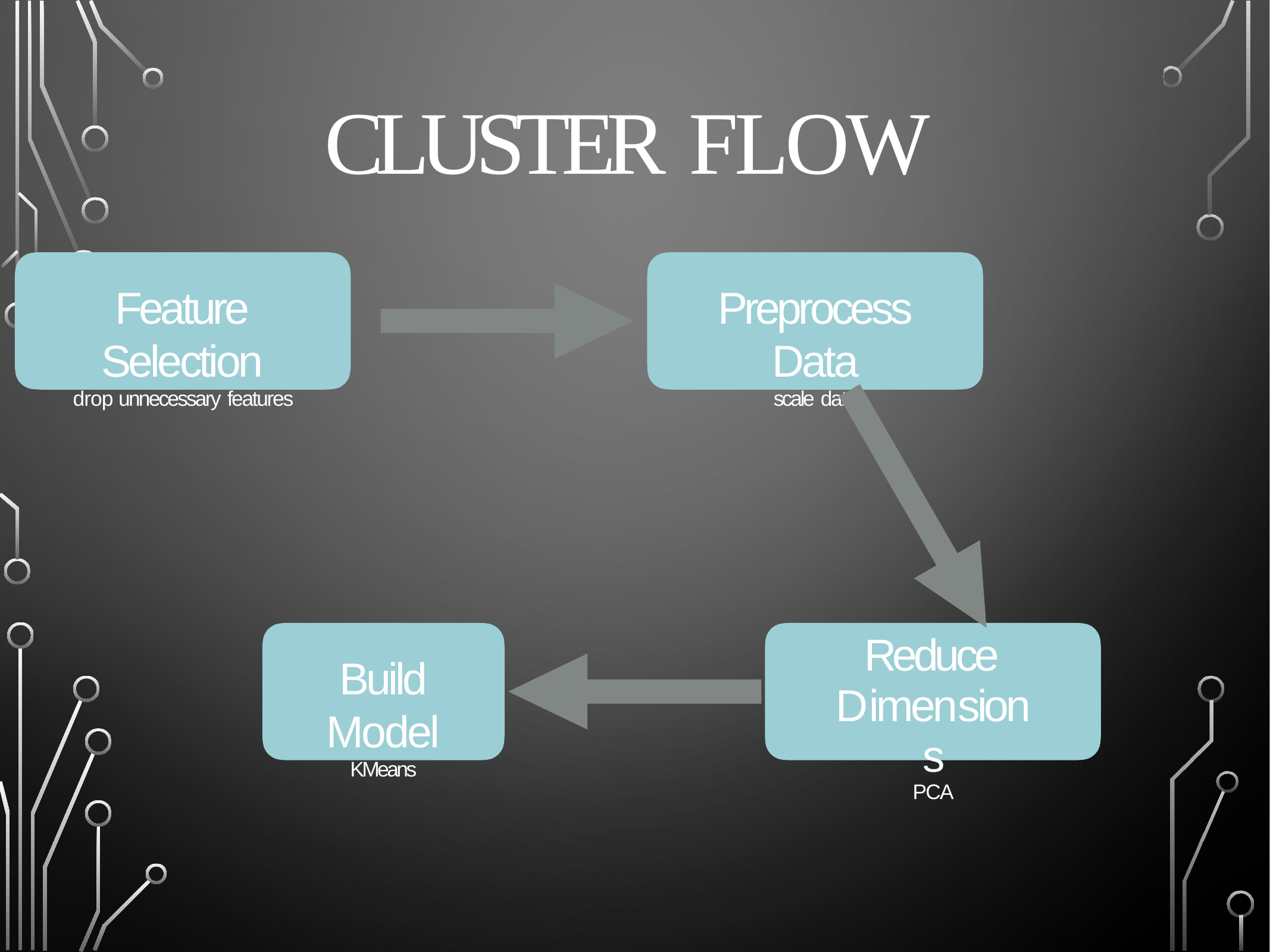

# CLUSTER FLOW

Feature Selection
drop unnecessary features
Preprocess Data
scale data

Reduce  Dimensions
PCA
Build Model
KMeans